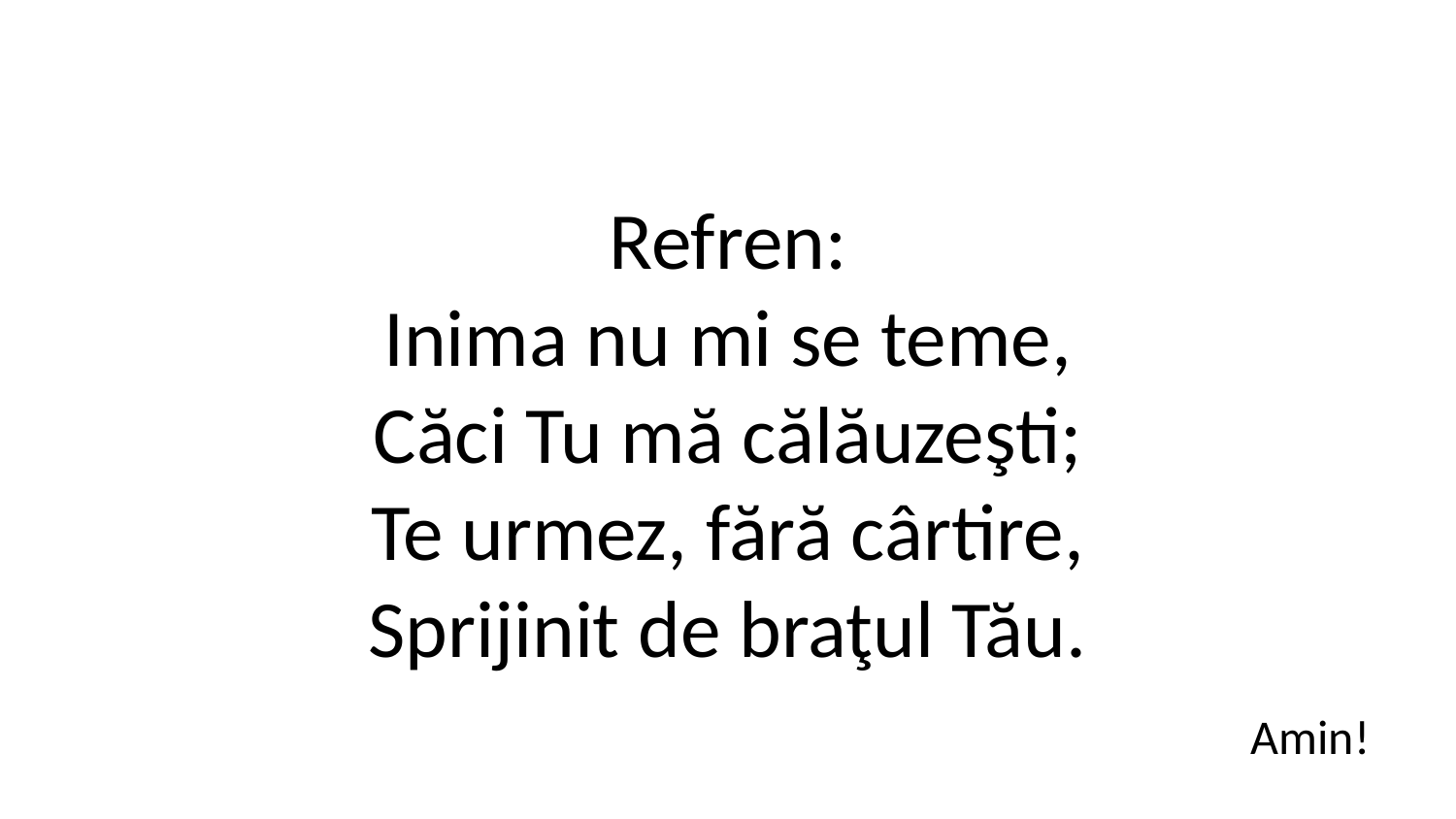

Refren:
Inima nu mi se teme,
Căci Tu mă călăuzeşti;
Te urmez, fără cârtire,
Sprijinit de braţul Tău.

Amin!